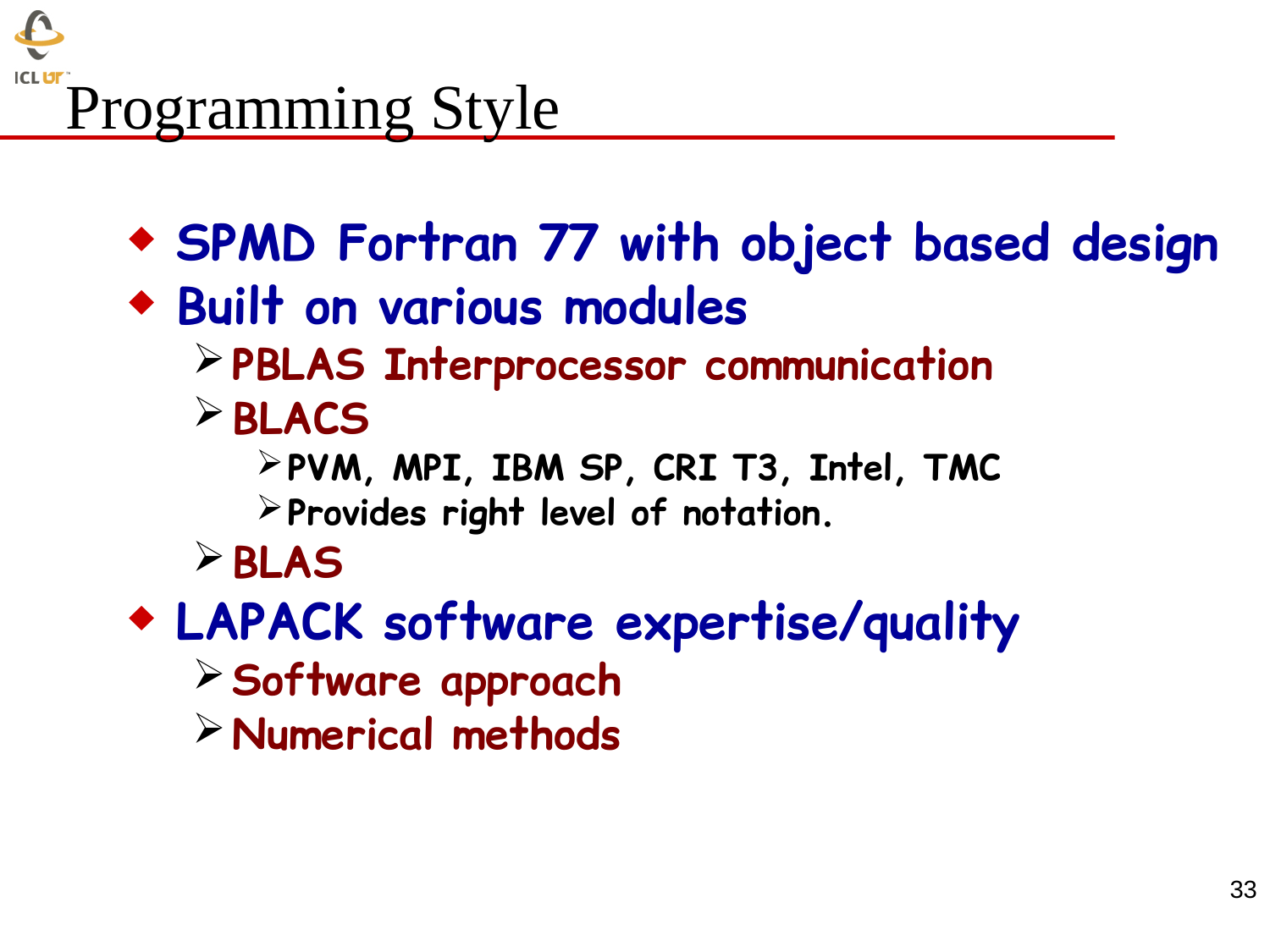

# Programming Style
SPMD Fortran 77 with object based design
Built on various modules
PBLAS Interprocessor communication
BLACS
PVM, MPI, IBM SP, CRI T3, Intel, TMC
Provides right level of notation.
BLAS
LAPACK software expertise/quality
Software approach
Numerical methods
33